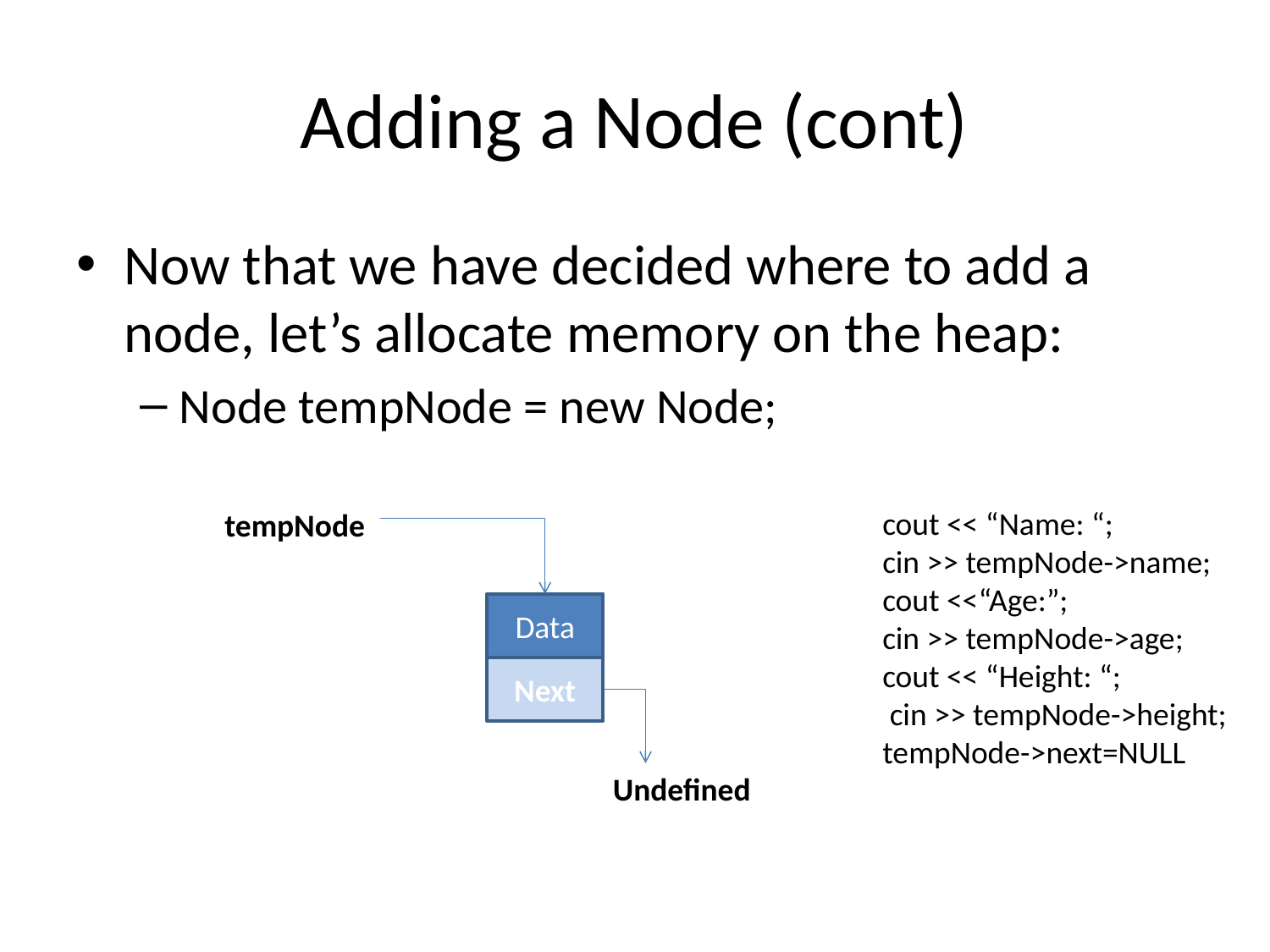

# Adding a Node (cont)
Now that we have decided where to add a node, let’s allocate memory on the heap:
Node tempNode = new Node;
cout << “Name: “;
cin >> tempNode->name;
cout <<“Age:”;
cin >> tempNode->age;
cout << “Height: “;
 cin >> tempNode->height;
tempNode->next=NULL
tempNode
Data
Next
Undefined